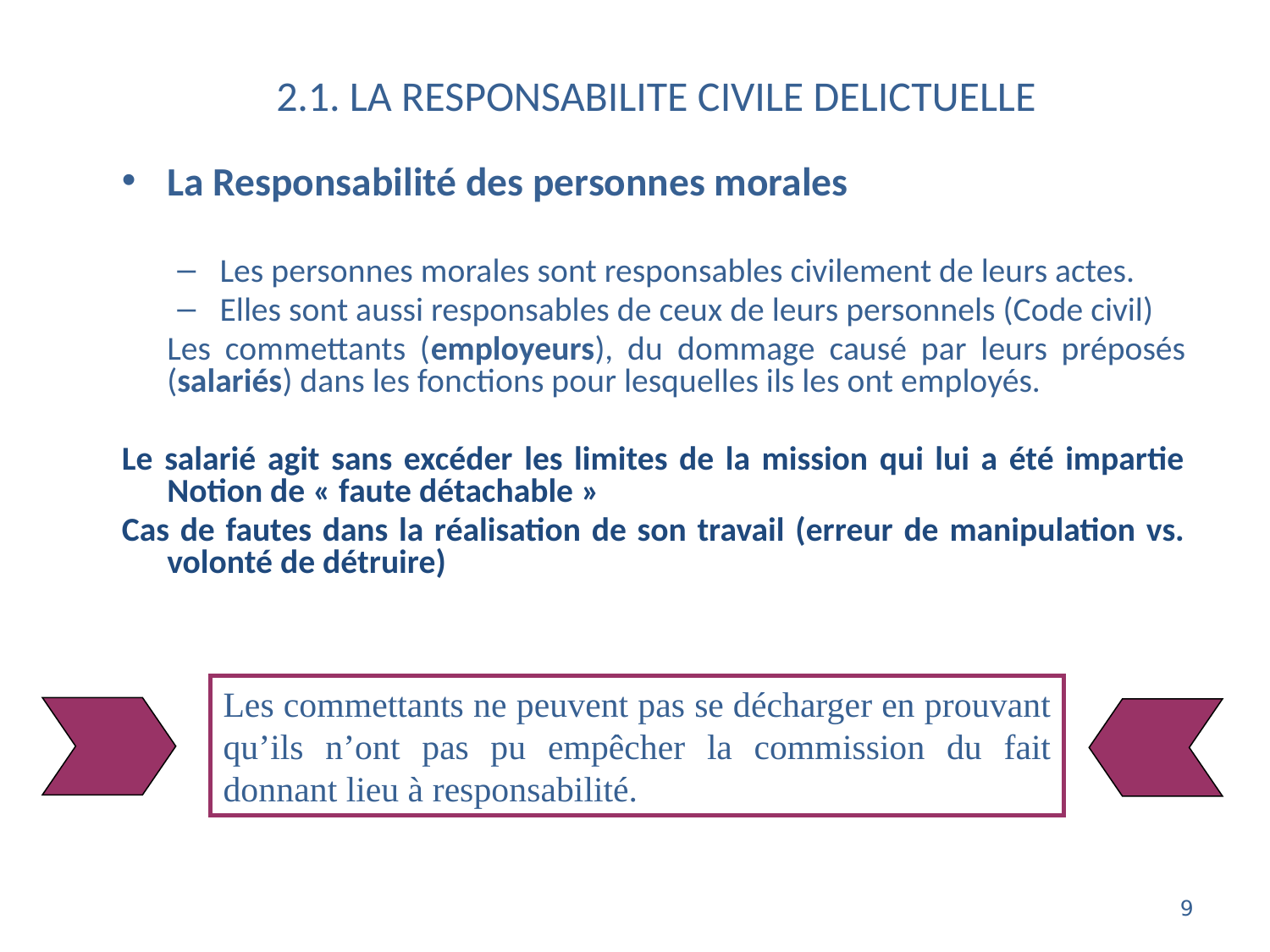

# 2.1. LA RESPONSABILITE CIVILE DELICTUELLE
La Responsabilité des personnes morales

Les personnes morales sont responsables civilement de leurs actes.
Elles sont aussi responsables de ceux de leurs personnels (Code civil)
	Les commettants (employeurs), du dommage causé par leurs préposés (salariés) dans les fonctions pour lesquelles ils les ont employés.

Le salarié agit sans excéder les limites de la mission qui lui a été impartie Notion de « faute détachable »
Cas de fautes dans la réalisation de son travail (erreur de manipulation vs. volonté de détruire)

Les commettants ne peuvent pas se décharger en prouvant qu’ils n’ont pas pu empêcher la commission du fait donnant lieu à responsabilité.

9